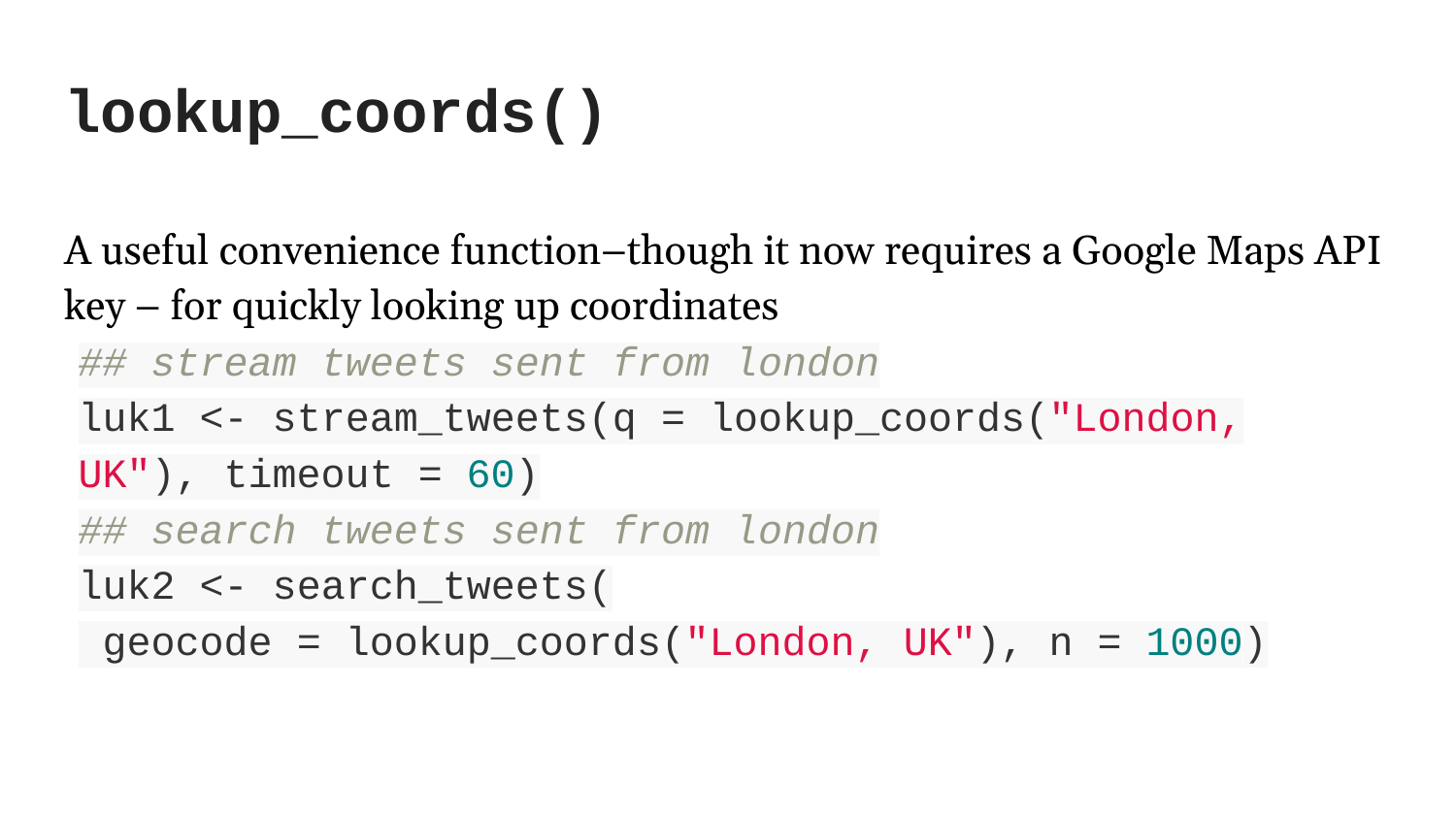

lookup_coords()

A useful convenience function–though it now requires a Google Maps API key – for quickly looking up coordinates
## stream tweets sent from london
luk1 <- stream_tweets(q = lookup_coords("London, UK"), timeout = 60)
## search tweets sent from london
luk2 <- search_tweets(
 geocode = lookup_coords("London, UK"), n = 1000)